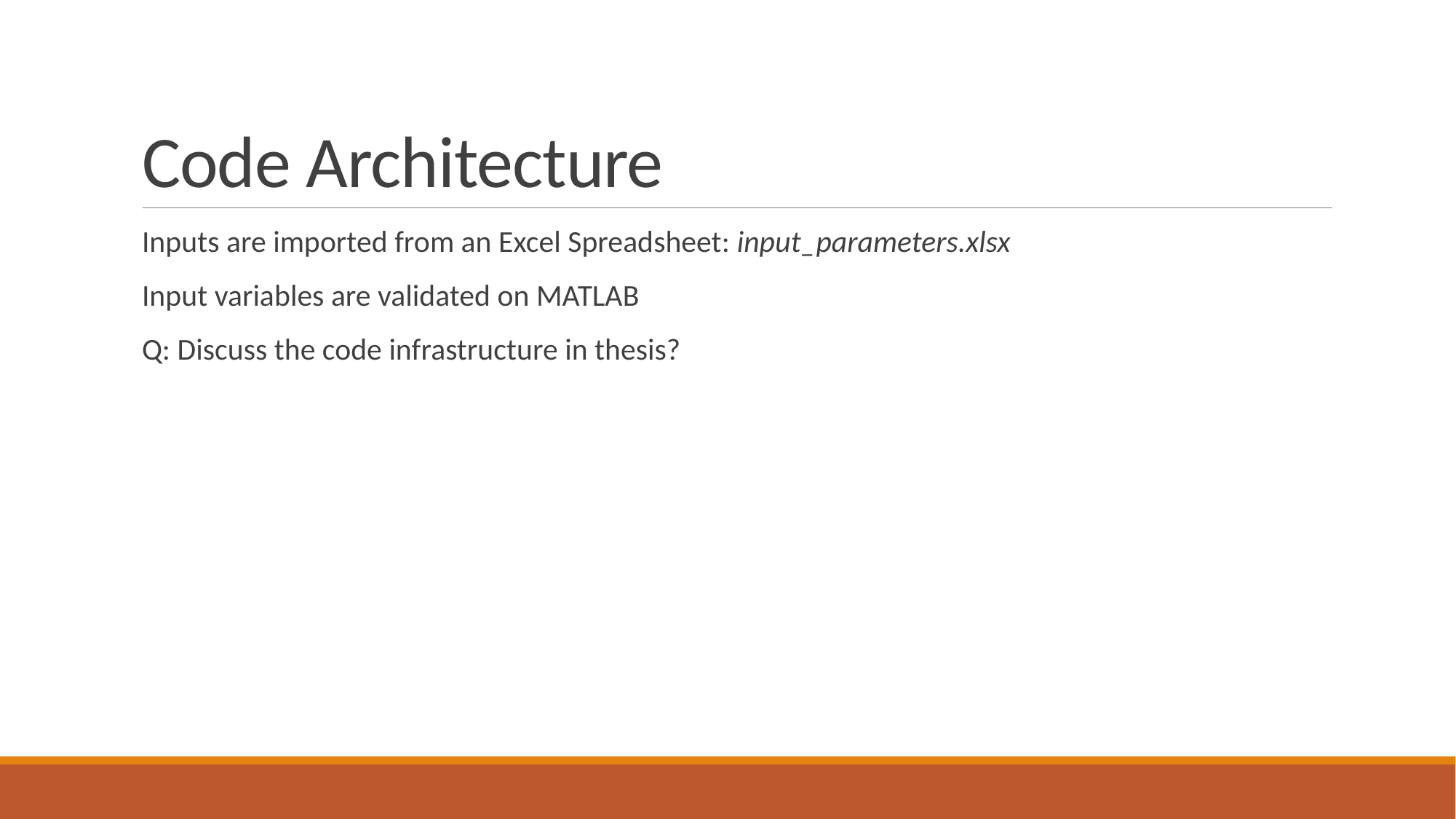

# Code Architecture
Inputs are imported from an Excel Spreadsheet: input_parameters.xlsx
Input variables are validated on MATLAB
Q: Discuss the code infrastructure in thesis?